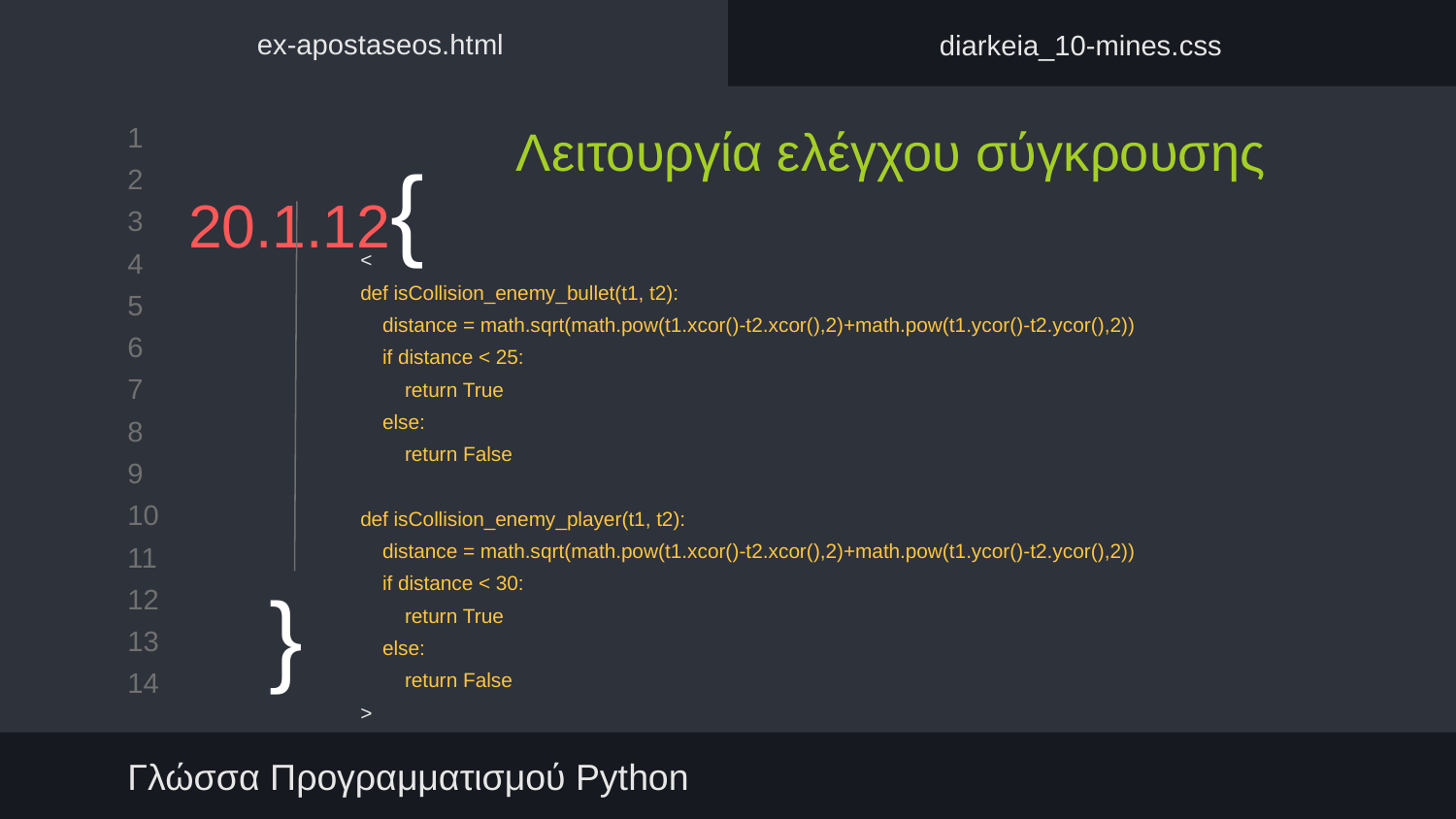

ex-apostaseos.html
diarkeia_10-mines.css
Λειτουργία ελέγχου σύγκρουσης
# 20.1.12{
<
def isCollision_enemy_bullet(t1, t2):
    distance = math.sqrt(math.pow(t1.xcor()-t2.xcor(),2)+math.pow(t1.ycor()-t2.ycor(),2))
    if distance < 25:
        return True
    else:
        return False

def isCollision_enemy_player(t1, t2):
    distance = math.sqrt(math.pow(t1.xcor()-t2.xcor(),2)+math.pow(t1.ycor()-t2.ycor(),2))
    if distance < 30:
        return True
    else:
        return False
>
}
Γλώσσα Προγραμματισμού Python